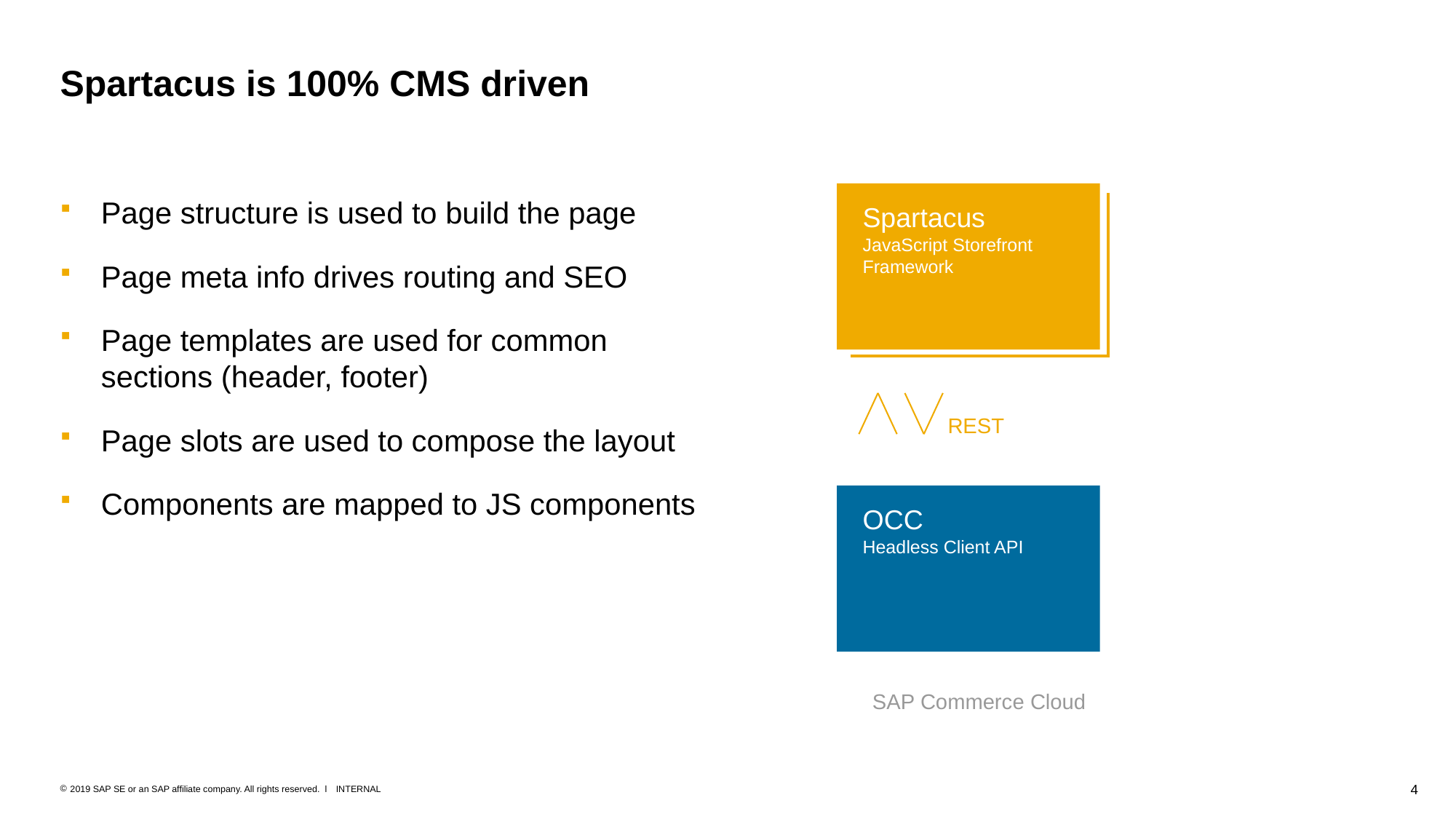

# Spartacus is 100% CMS driven
SAP Commerce Cloud
Spartacus
JavaScript Storefront Framework
Page structure is used to build the page
Page meta info drives routing and SEO
Page templates are used for common sections (header, footer)
Page slots are used to compose the layout
Components are mapped to JS components

REST
OCC
Headless Client API